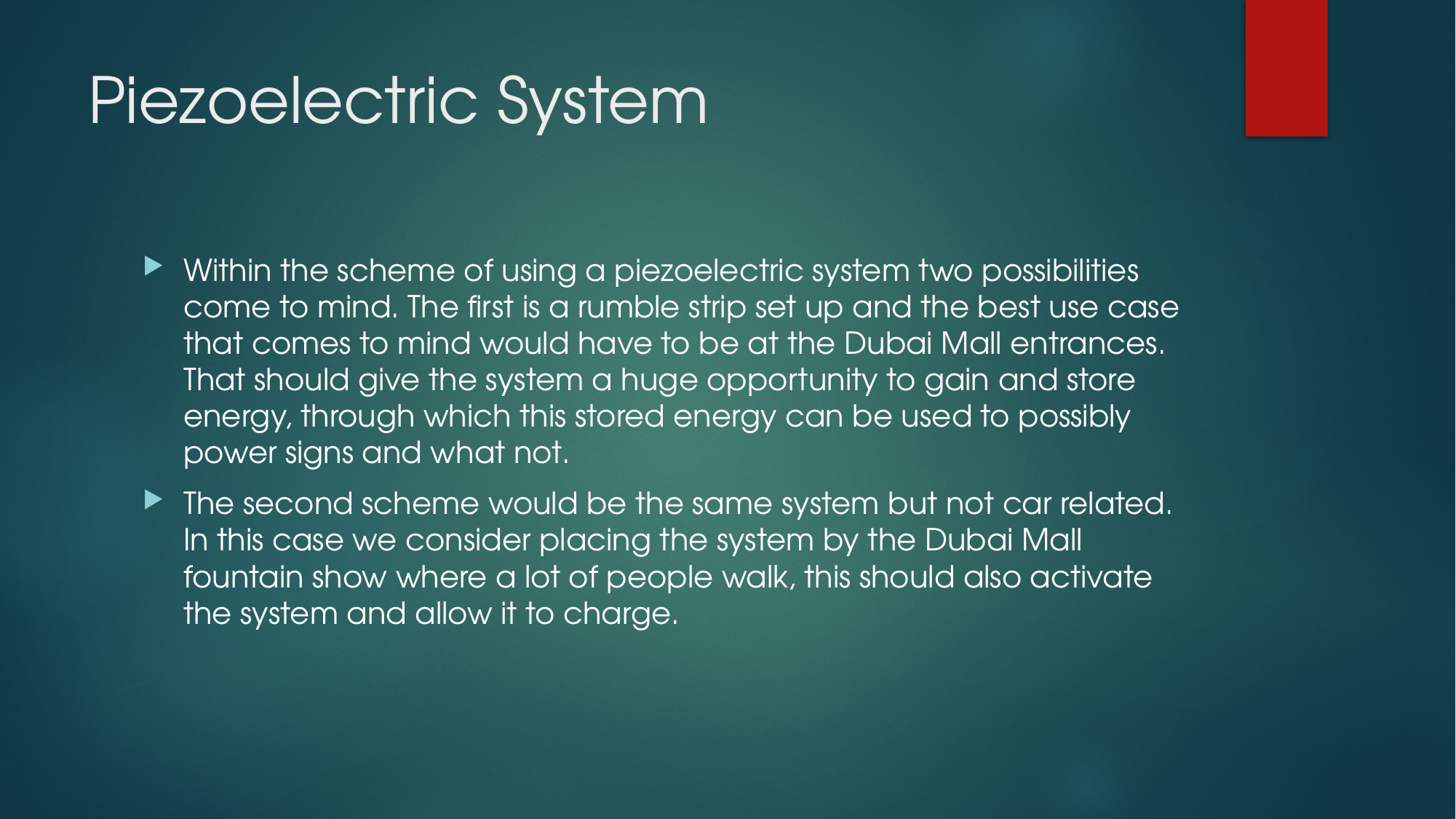

# Piezoelectric System
Within the scheme of using a piezoelectric system two possibilities come to mind. The first is a rumble strip set up and the best use case that comes to mind would have to be at the Dubai Mall entrances. That should give the system a huge opportunity to gain and store energy, through which this stored energy can be used to possibly power signs and what not.
The second scheme would be the same system but not car related. In this case we consider placing the system by the Dubai Mall fountain show where a lot of people walk, this should also activate the system and allow it to charge.